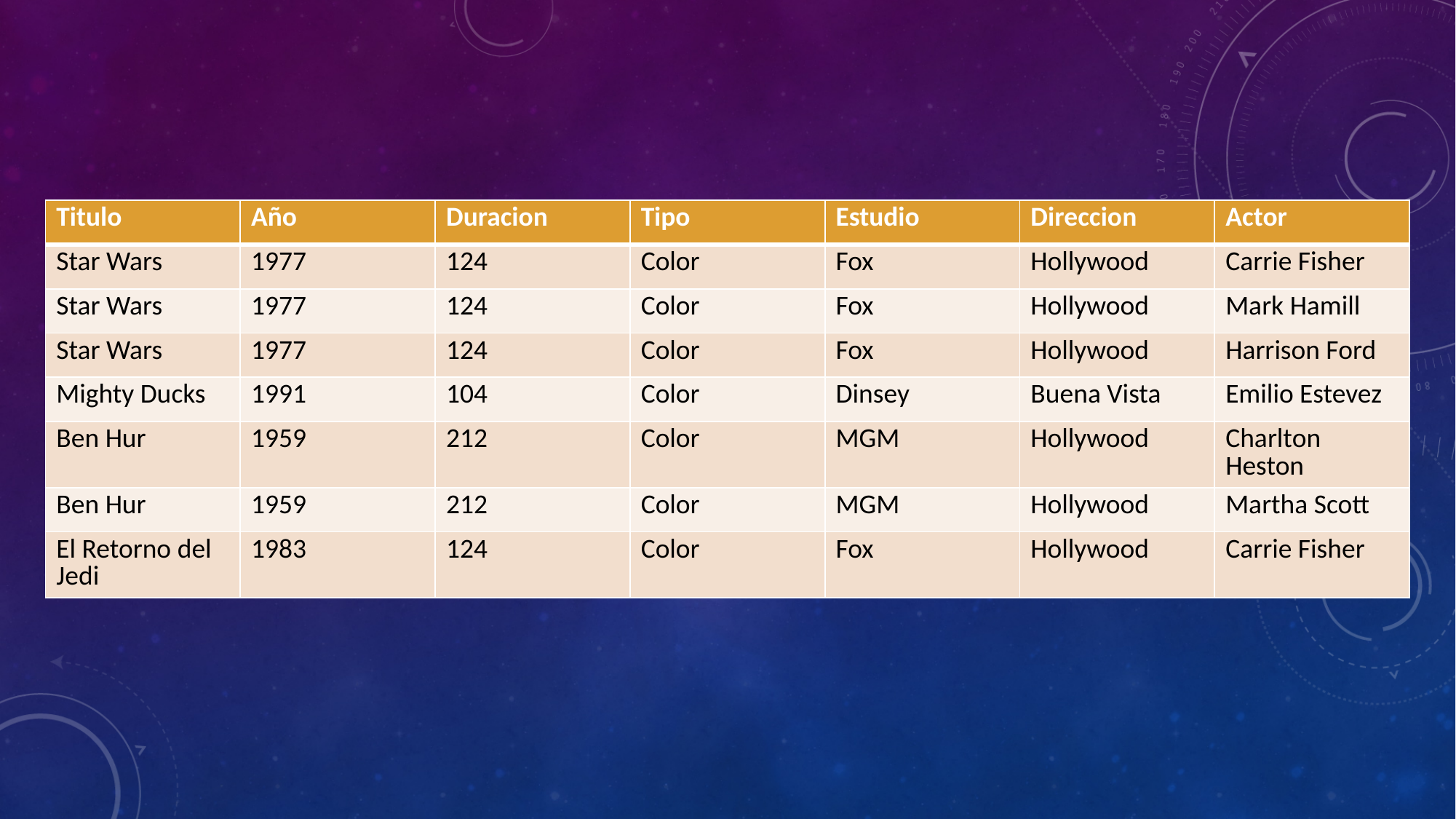

| Titulo | Año | Duracion | Tipo | Estudio | Direccion | Actor |
| --- | --- | --- | --- | --- | --- | --- |
| Star Wars | 1977 | 124 | Color | Fox | Hollywood | Carrie Fisher |
| Star Wars | 1977 | 124 | Color | Fox | Hollywood | Mark Hamill |
| Star Wars | 1977 | 124 | Color | Fox | Hollywood | Harrison Ford |
| Mighty Ducks | 1991 | 104 | Color | Dinsey | Buena Vista | Emilio Estevez |
| Ben Hur | 1959 | 212 | Color | MGM | Hollywood | Charlton Heston |
| Ben Hur | 1959 | 212 | Color | MGM | Hollywood | Martha Scott |
| El Retorno del Jedi | 1983 | 124 | Color | Fox | Hollywood | Carrie Fisher |